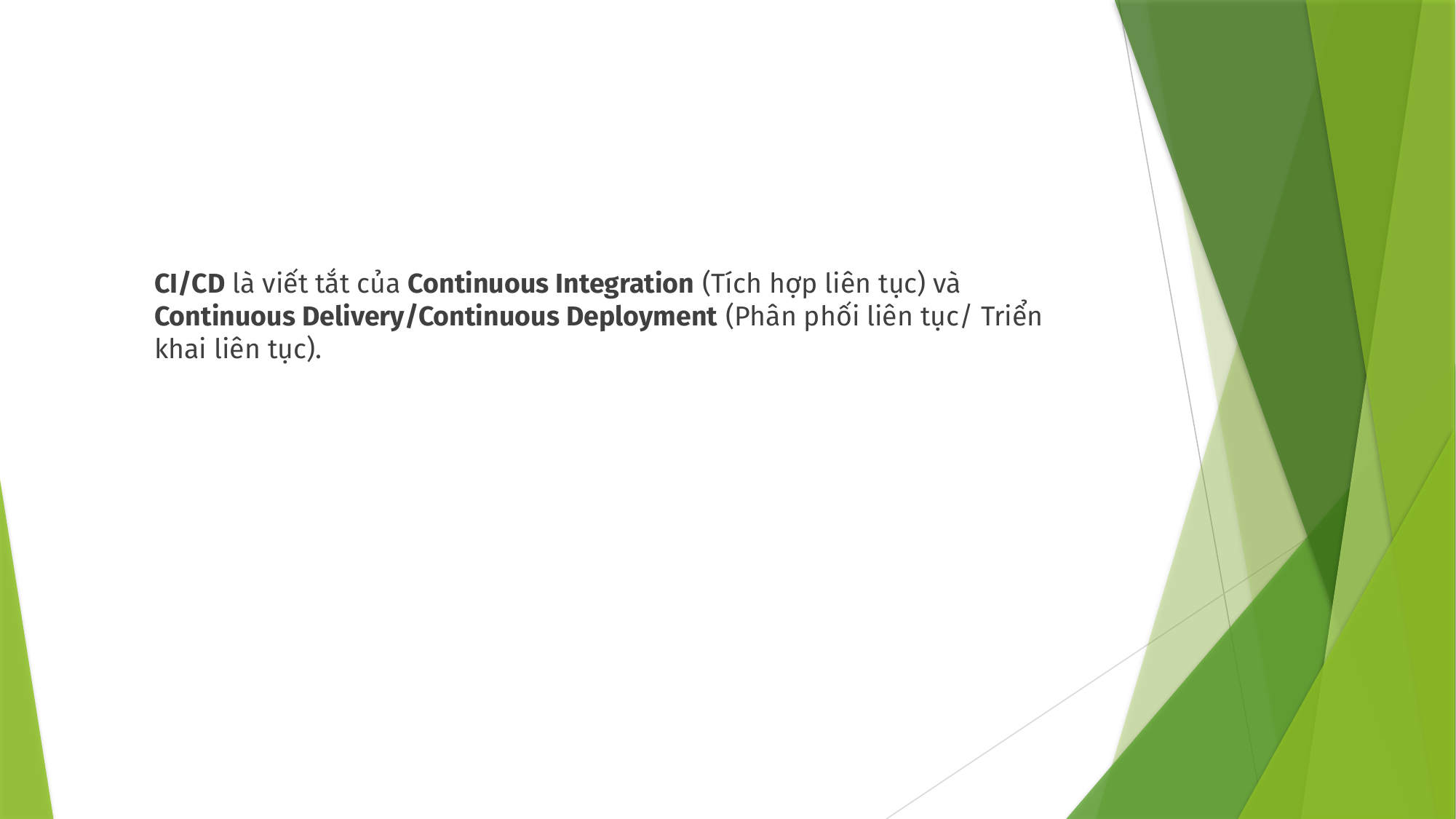

CI/CD là viết tắt của Continuous Integration (Tích hợp liên tục) và Continuous Delivery/Continuous Deployment (Phân phối liên tục/ Triển khai liên tục).